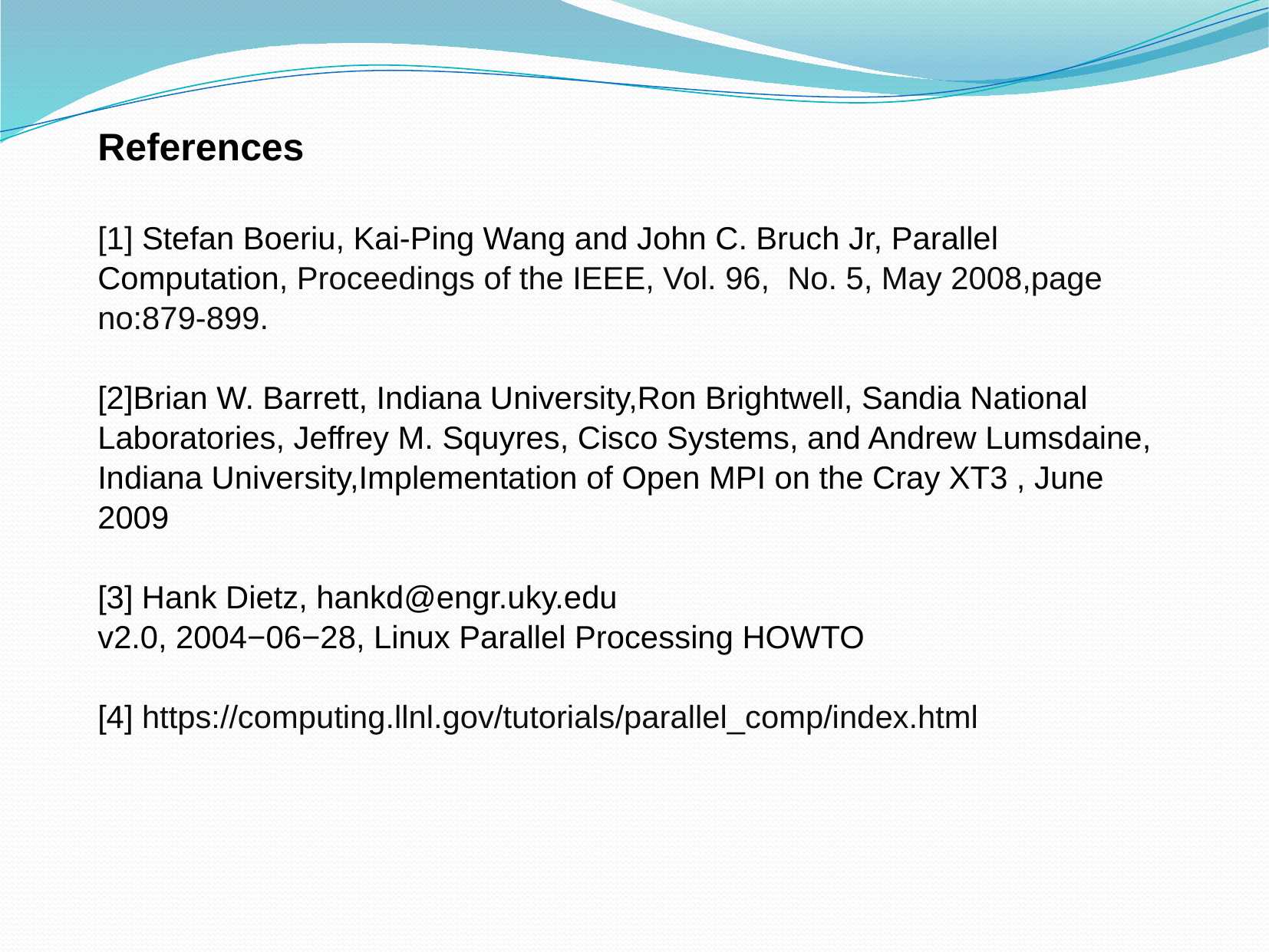

References

[1] Stefan Boeriu, Kai-Ping Wang and John C. Bruch Jr, Parallel Computation, Proceedings of the IEEE, Vol. 96,  No. 5, May 2008,page no:879-899.

[2]Brian W. Barrett, Indiana University,Ron Brightwell, Sandia National Laboratories, Jeffrey M. Squyres, Cisco Systems, and Andrew Lumsdaine, Indiana University,Implementation of Open MPI on the Cray XT3 , June 2009

[3] Hank Dietz, hankd@engr.uky.edu
v2.0, 2004−06−28, Linux Parallel Processing HOWTO

[4] https://computing.llnl.gov/tutorials/parallel_comp/index.html